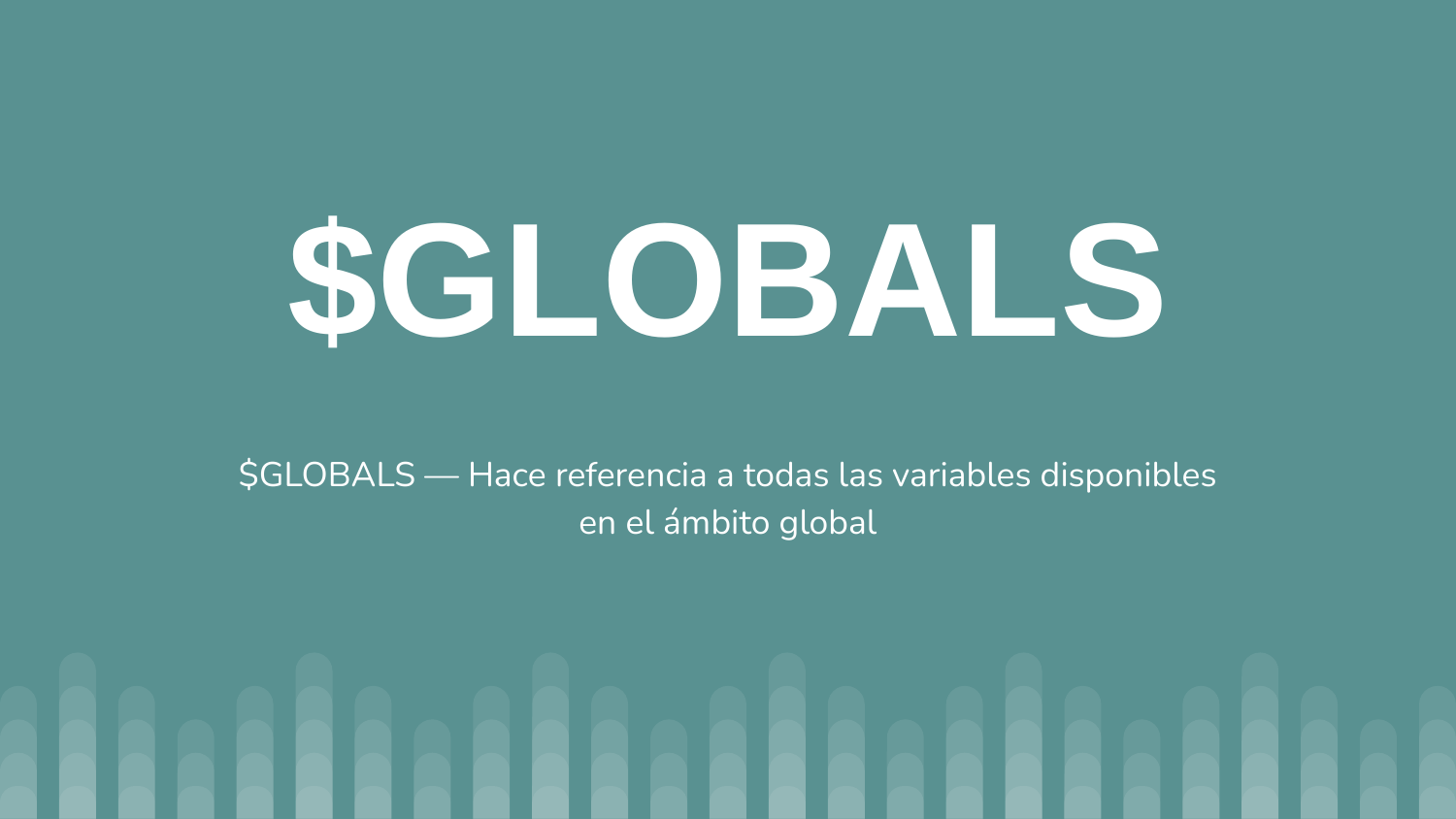

# $GLOBALS
$GLOBALS — Hace referencia a todas las variables disponibles en el ámbito global